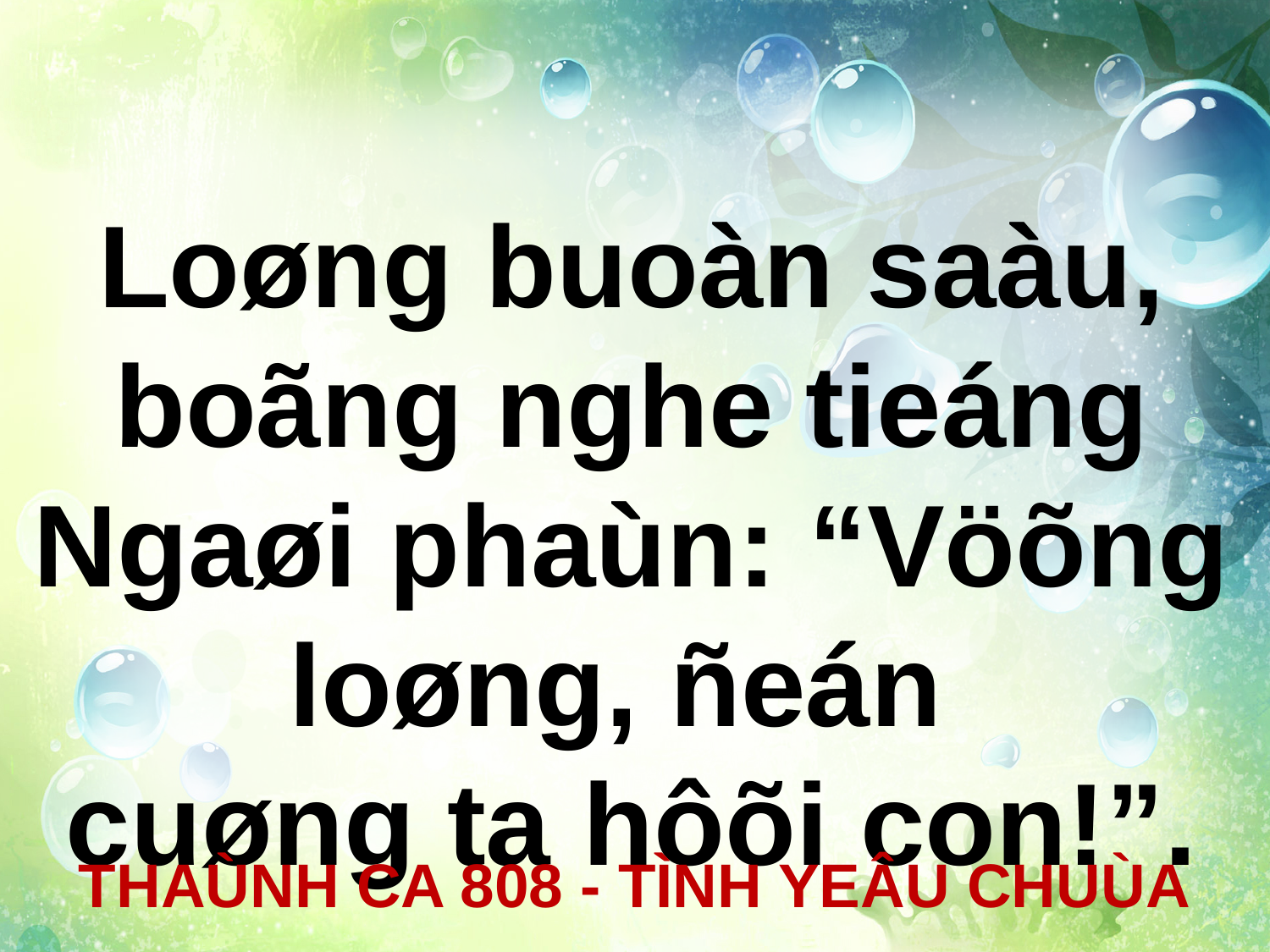

Loøng buoàn saàu, boãng nghe tieáng Ngaøi phaùn: “Vöõng loøng, ñeán
cuøng ta hôõi con!”.
THAÙNH CA 808 - TÌNH YEÂU CHUÙA